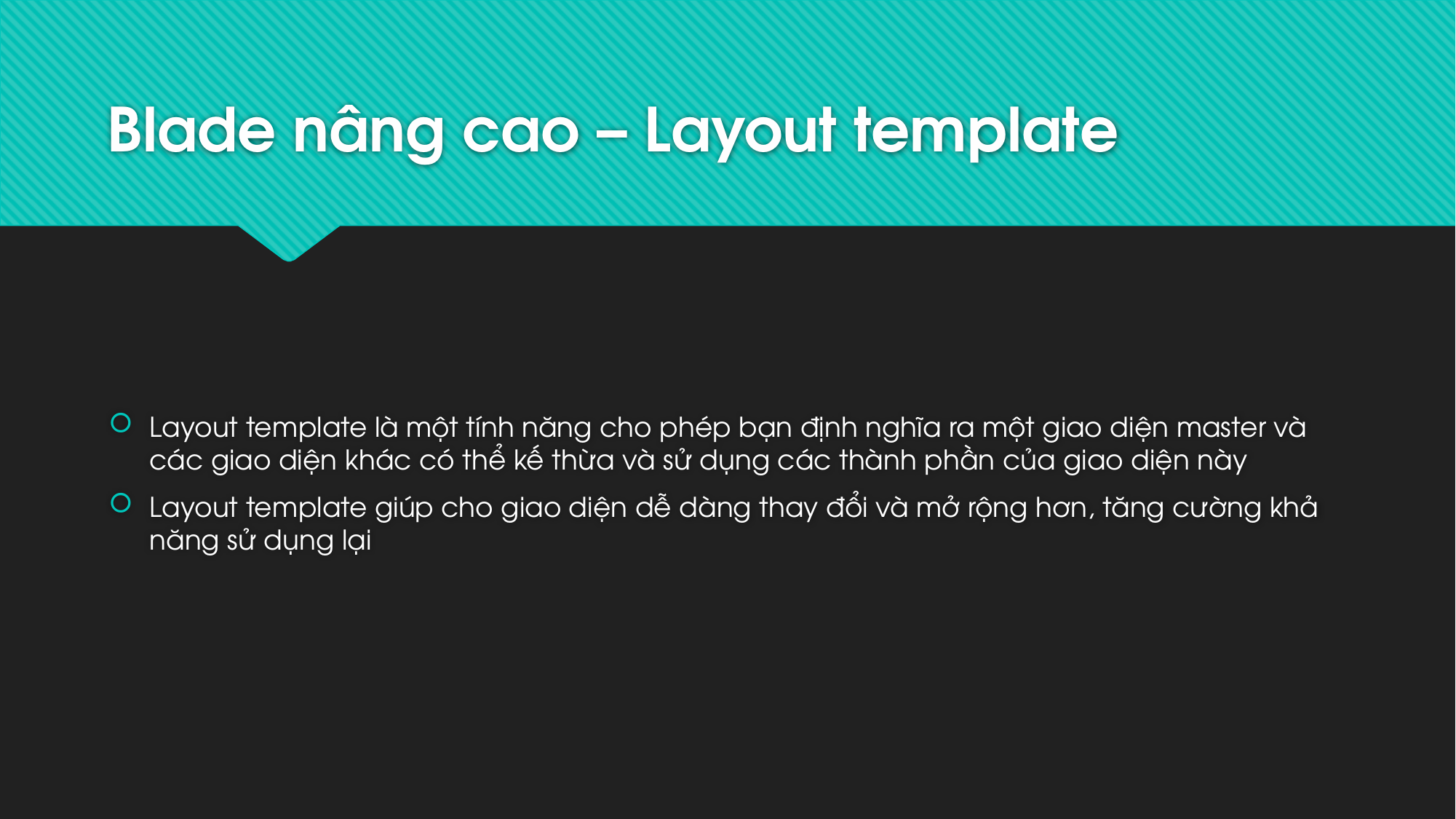

# Blade nâng cao – Layout template
Layout template là một tính năng cho phép bạn định nghĩa ra một giao diện master và các giao diện khác có thể kế thừa và sử dụng các thành phần của giao diện này
Layout template giúp cho giao diện dễ dàng thay đổi và mở rộng hơn, tăng cường khả năng sử dụng lại